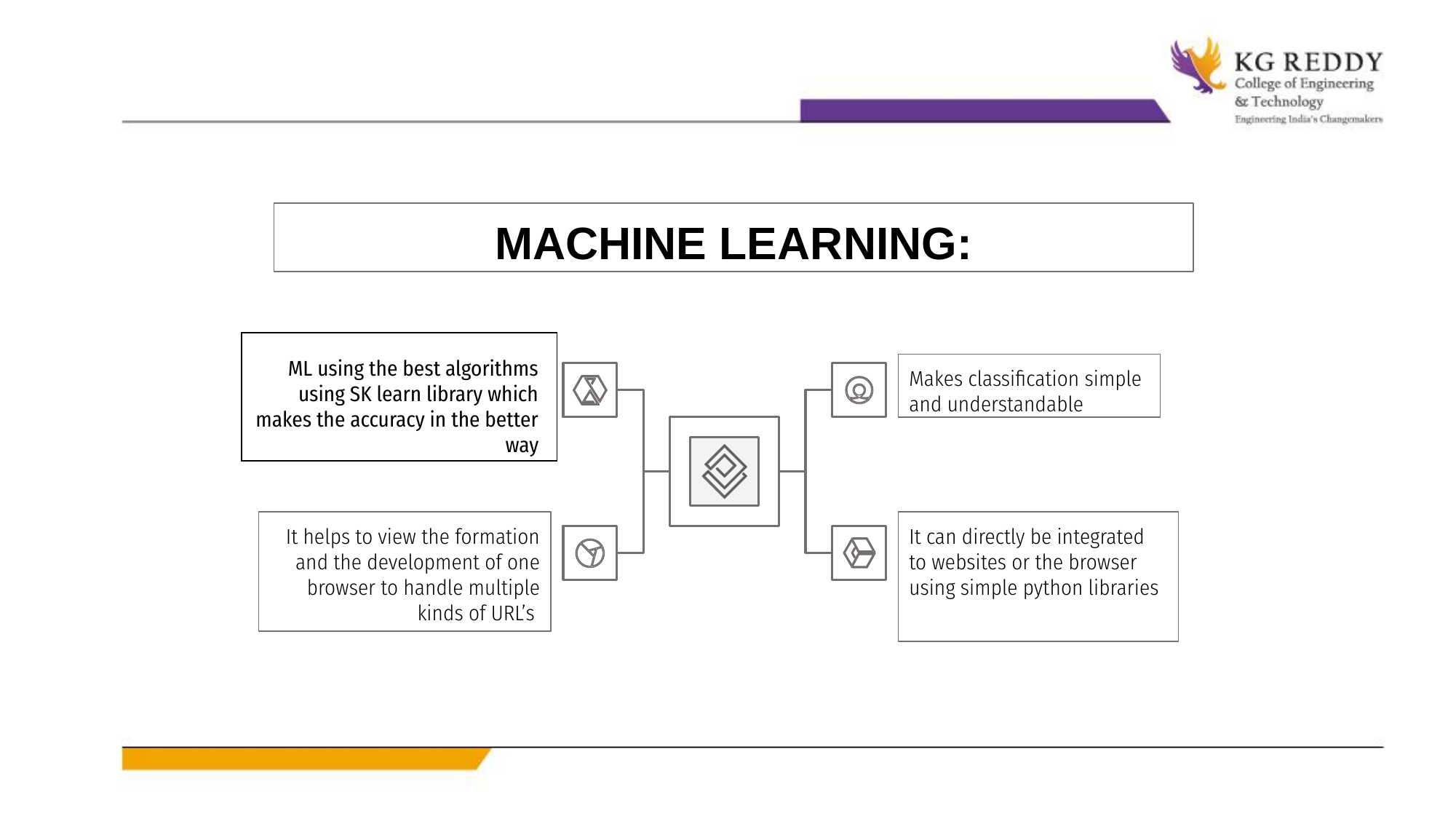

MACHINE LEARNING:

ML using the best algorithms using SK learn library which makes the accuracy in the better way
|  |
| --- |
Makes classification simple and understandable

It helps to view the formation and the development of one browser to handle multiple kinds of URL’s
It can directly be integrated to websites or the browser using simple python libraries